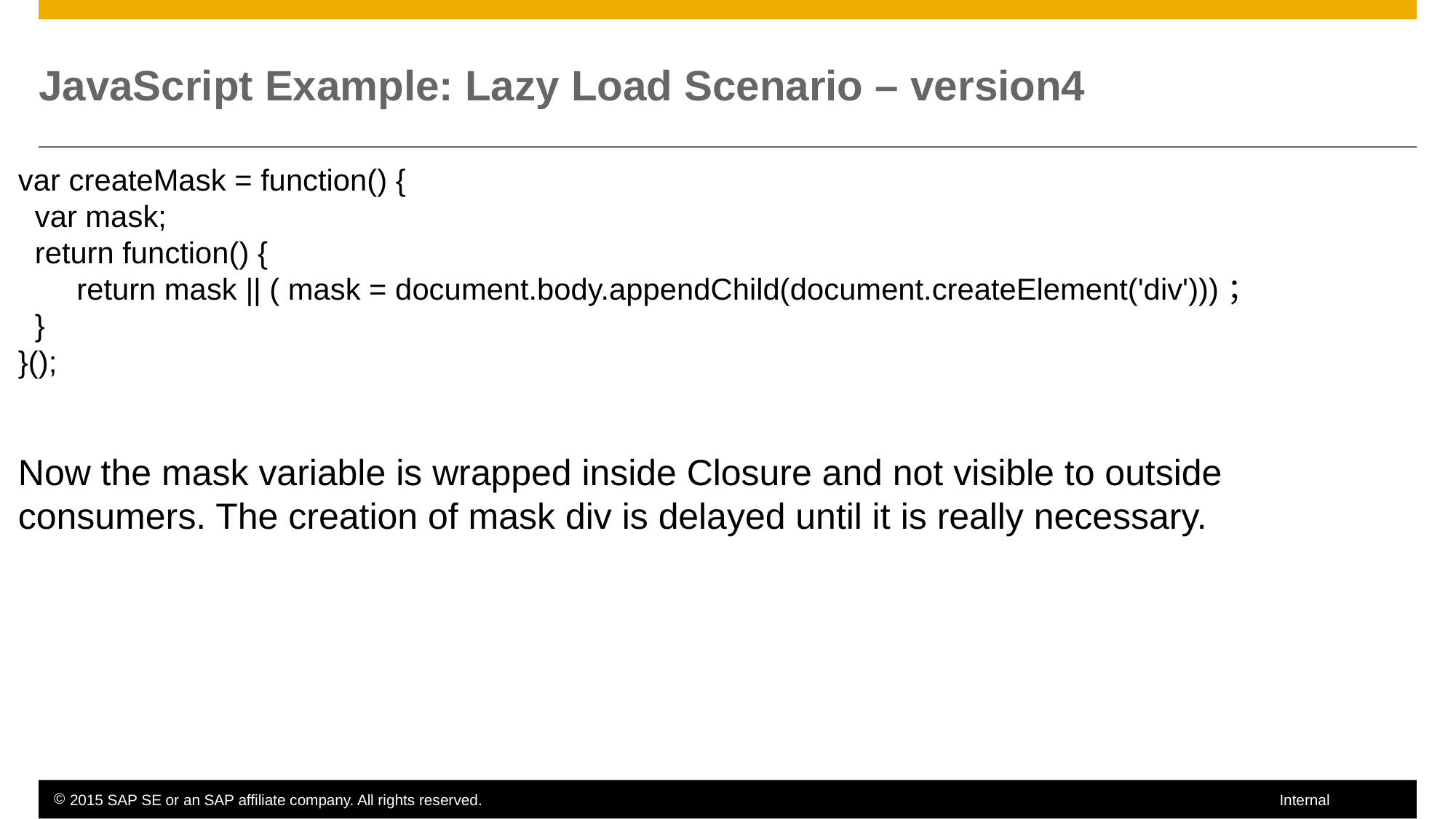

# JavaScript Example: Lazy Load Scenario – version4
var createMask = function() {
  var mask;
  return function() {
       return mask || ( mask = document.body.appendChild(document.createElement('div')))；
  }
}();

Now the mask variable is wrapped inside Closure and not visible to outside consumers. The creation of mask div is delayed until it is really necessary.